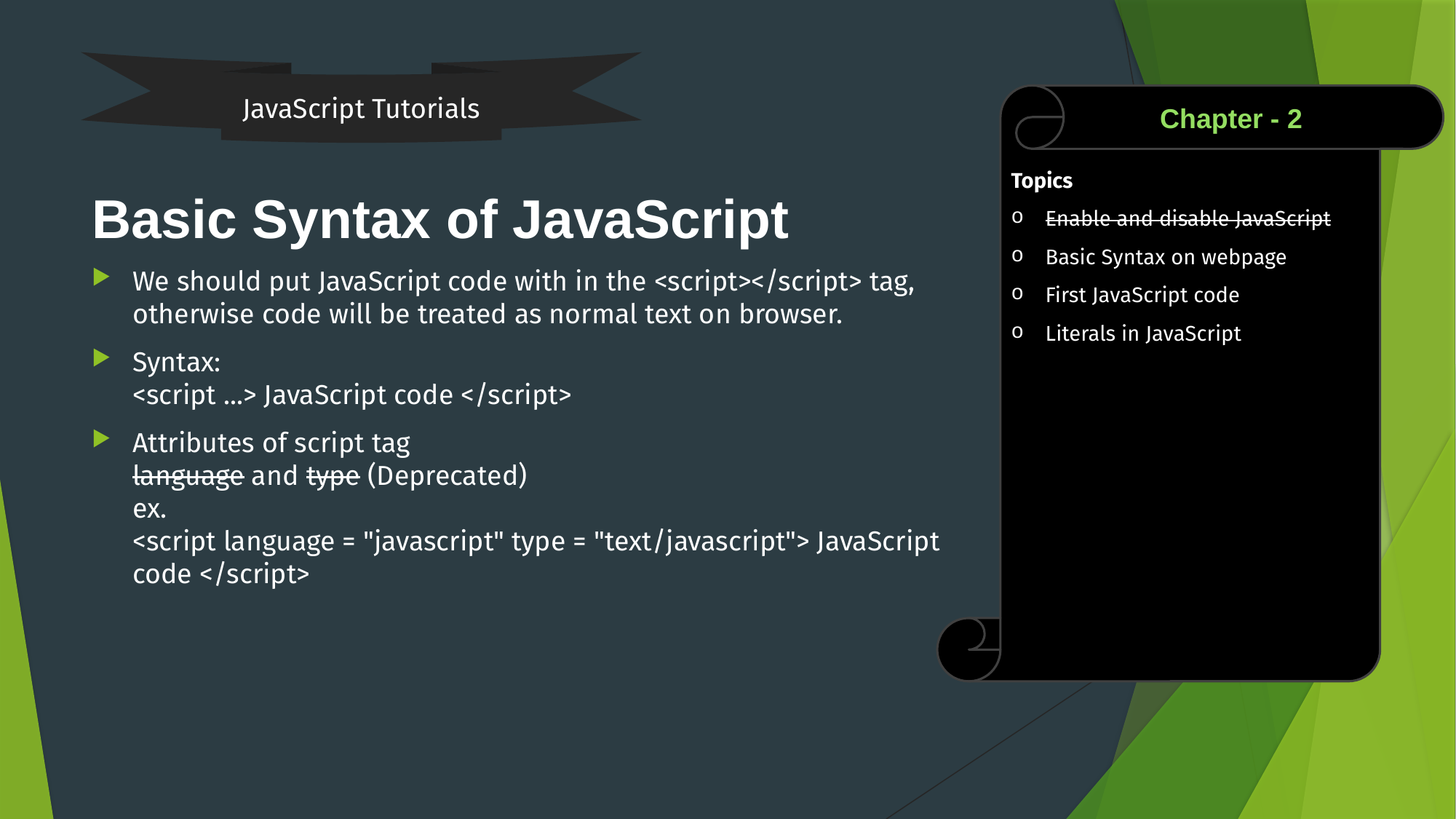

JavaScript Tutorials
Topics
Enable and disable JavaScript
Basic Syntax on webpage
First JavaScript code
Literals in JavaScript

Chapter - 2
# Basic Syntax of JavaScript
We should put JavaScript code with in the <script></script> tag, otherwise code will be treated as normal text on browser.
Syntax:
<script ...> JavaScript code </script>
Attributes of script tag
language and type (Deprecated)
ex.
<script language = "javascript" type = "text/javascript"> JavaScript code </script>